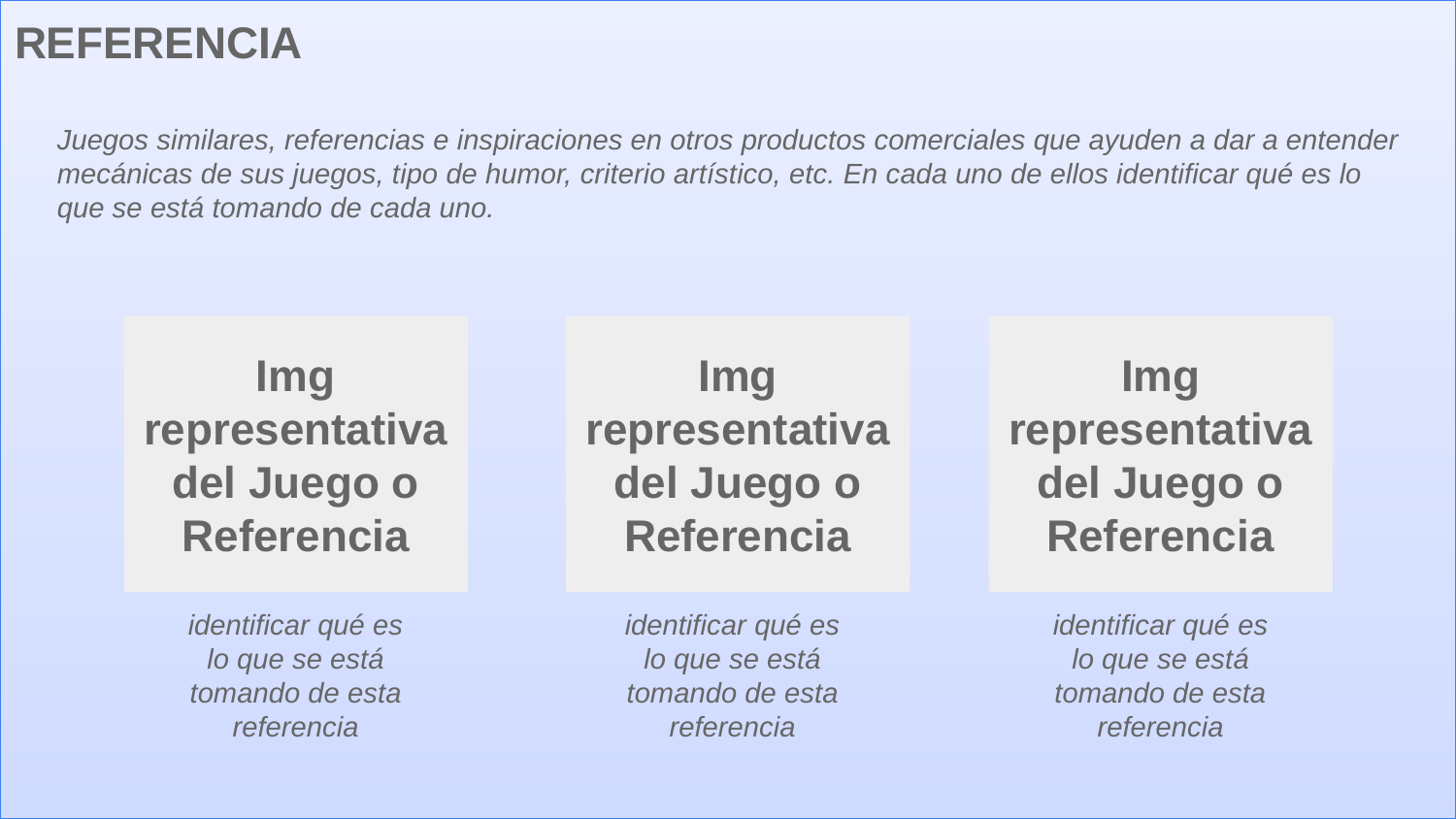

REFERENCIA
Juegos similares, referencias e inspiraciones en otros productos comerciales que ayuden a dar a entender mecánicas de sus juegos, tipo de humor, criterio artístico, etc. En cada uno de ellos identificar qué es lo que se está tomando de cada uno.
Img representativa del Juego o Referencia
Img representativa del Juego o Referencia
Img representativa del Juego o Referencia
identificar qué es lo que se está tomando de esta referencia
identificar qué es lo que se está tomando de esta referencia
identificar qué es lo que se está tomando de esta referencia